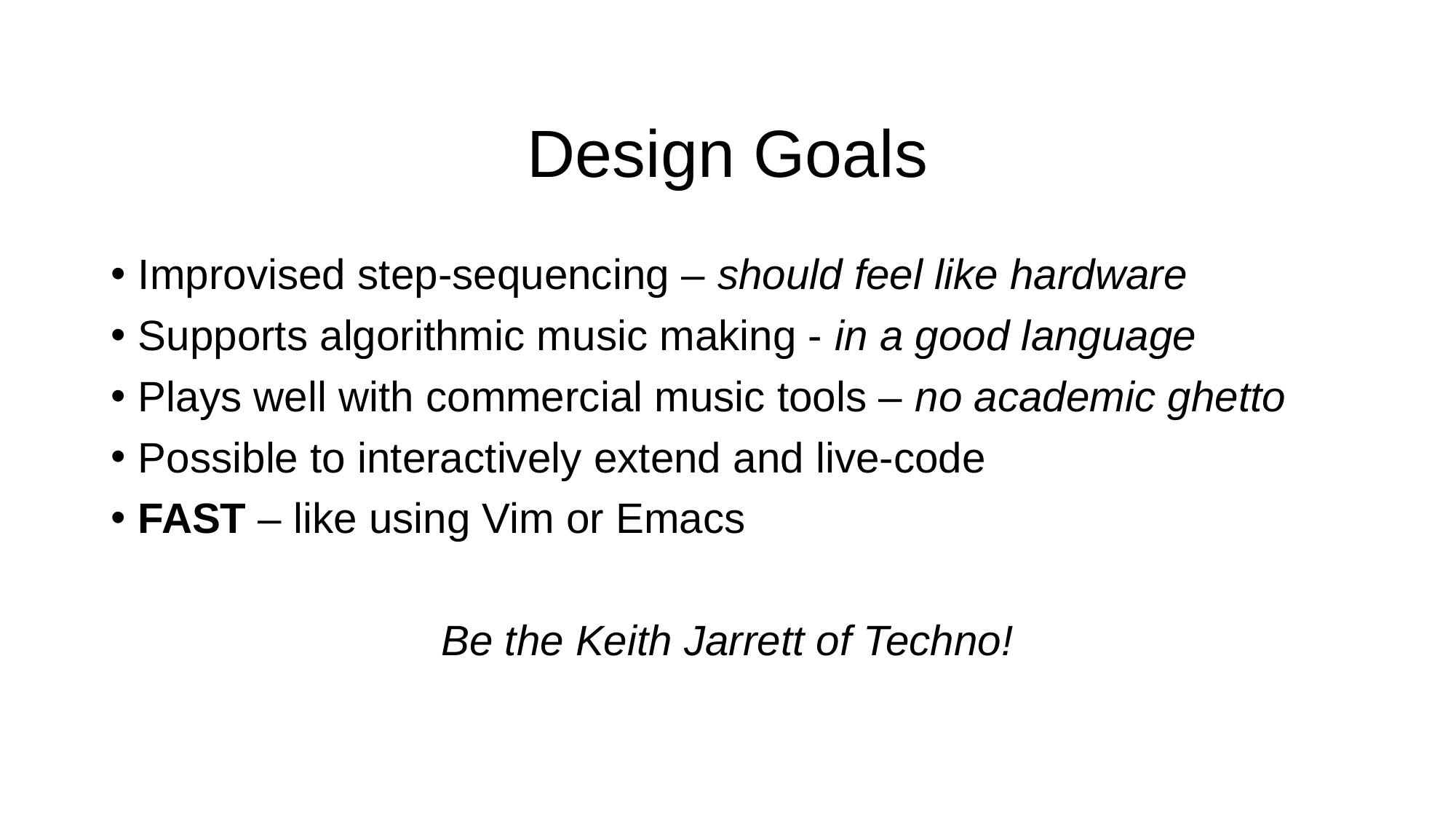

# Design Goals
Improvised step-sequencing – should feel like hardware
Supports algorithmic music making - in a good language
Plays well with commercial music tools – no academic ghetto
Possible to interactively extend and live-code
FAST – like using Vim or Emacs

Be the Keith Jarrett of Techno!